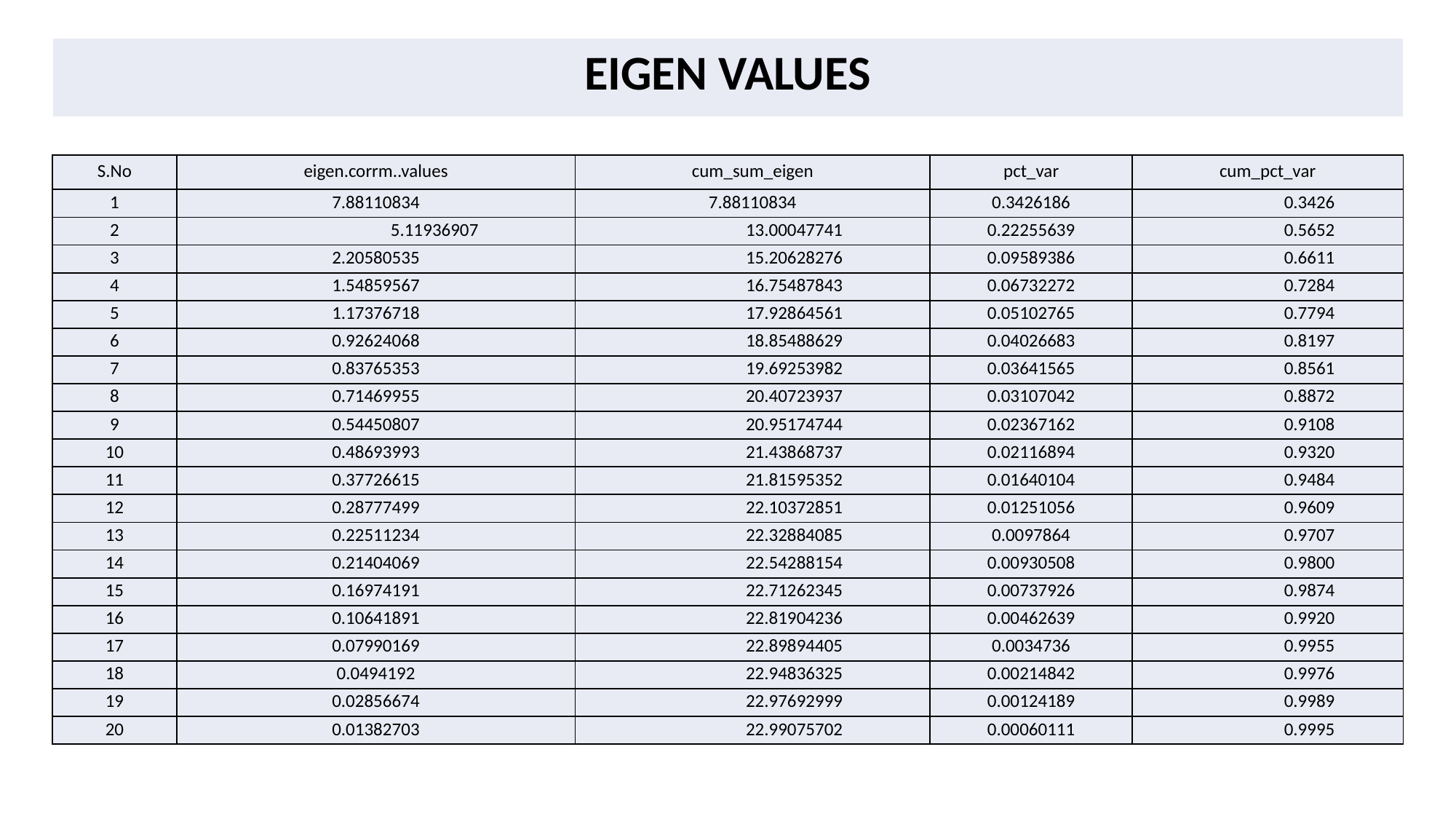

| EIGEN VALUES |
| --- |
| S.No | eigen.corrm..values | cum\_sum\_eigen | pct\_var | cum\_pct\_var |
| --- | --- | --- | --- | --- |
| 1 | 7.88110834 | 7.88110834 | 0.3426186 | 0.3426 |
| 2 | 5.11936907 | 13.00047741 | 0.22255639 | 0.5652 |
| 3 | 2.20580535 | 15.20628276 | 0.09589386 | 0.6611 |
| 4 | 1.54859567 | 16.75487843 | 0.06732272 | 0.7284 |
| 5 | 1.17376718 | 17.92864561 | 0.05102765 | 0.7794 |
| 6 | 0.92624068 | 18.85488629 | 0.04026683 | 0.8197 |
| 7 | 0.83765353 | 19.69253982 | 0.03641565 | 0.8561 |
| 8 | 0.71469955 | 20.40723937 | 0.03107042 | 0.8872 |
| 9 | 0.54450807 | 20.95174744 | 0.02367162 | 0.9108 |
| 10 | 0.48693993 | 21.43868737 | 0.02116894 | 0.9320 |
| 11 | 0.37726615 | 21.81595352 | 0.01640104 | 0.9484 |
| 12 | 0.28777499 | 22.10372851 | 0.01251056 | 0.9609 |
| 13 | 0.22511234 | 22.32884085 | 0.0097864 | 0.9707 |
| 14 | 0.21404069 | 22.54288154 | 0.00930508 | 0.9800 |
| 15 | 0.16974191 | 22.71262345 | 0.00737926 | 0.9874 |
| 16 | 0.10641891 | 22.81904236 | 0.00462639 | 0.9920 |
| 17 | 0.07990169 | 22.89894405 | 0.0034736 | 0.9955 |
| 18 | 0.0494192 | 22.94836325 | 0.00214842 | 0.9976 |
| 19 | 0.02856674 | 22.97692999 | 0.00124189 | 0.9989 |
| 20 | 0.01382703 | 22.99075702 | 0.00060111 | 0.9995 |